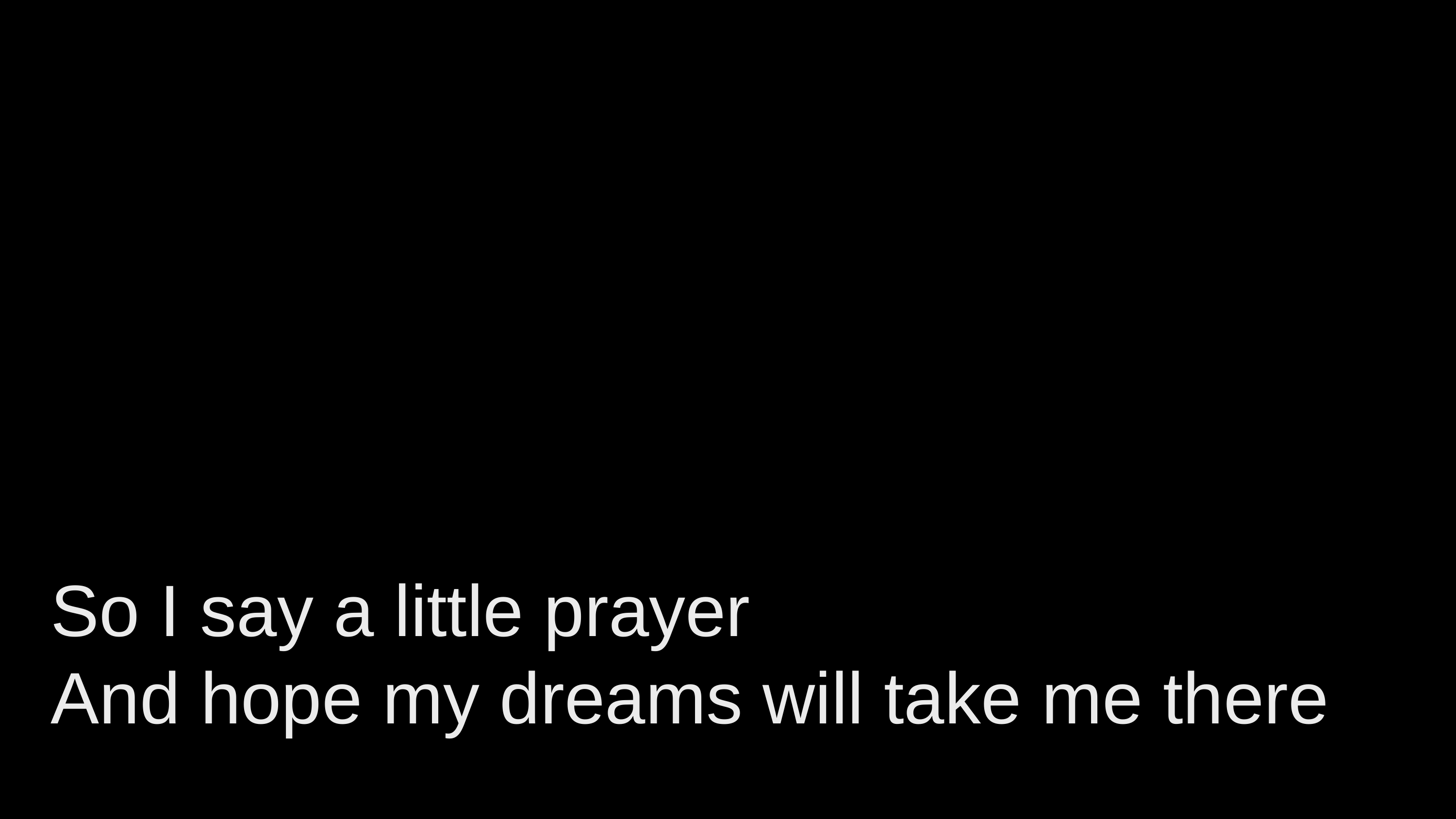

So I say a little prayer
And hope my dreams will take me there